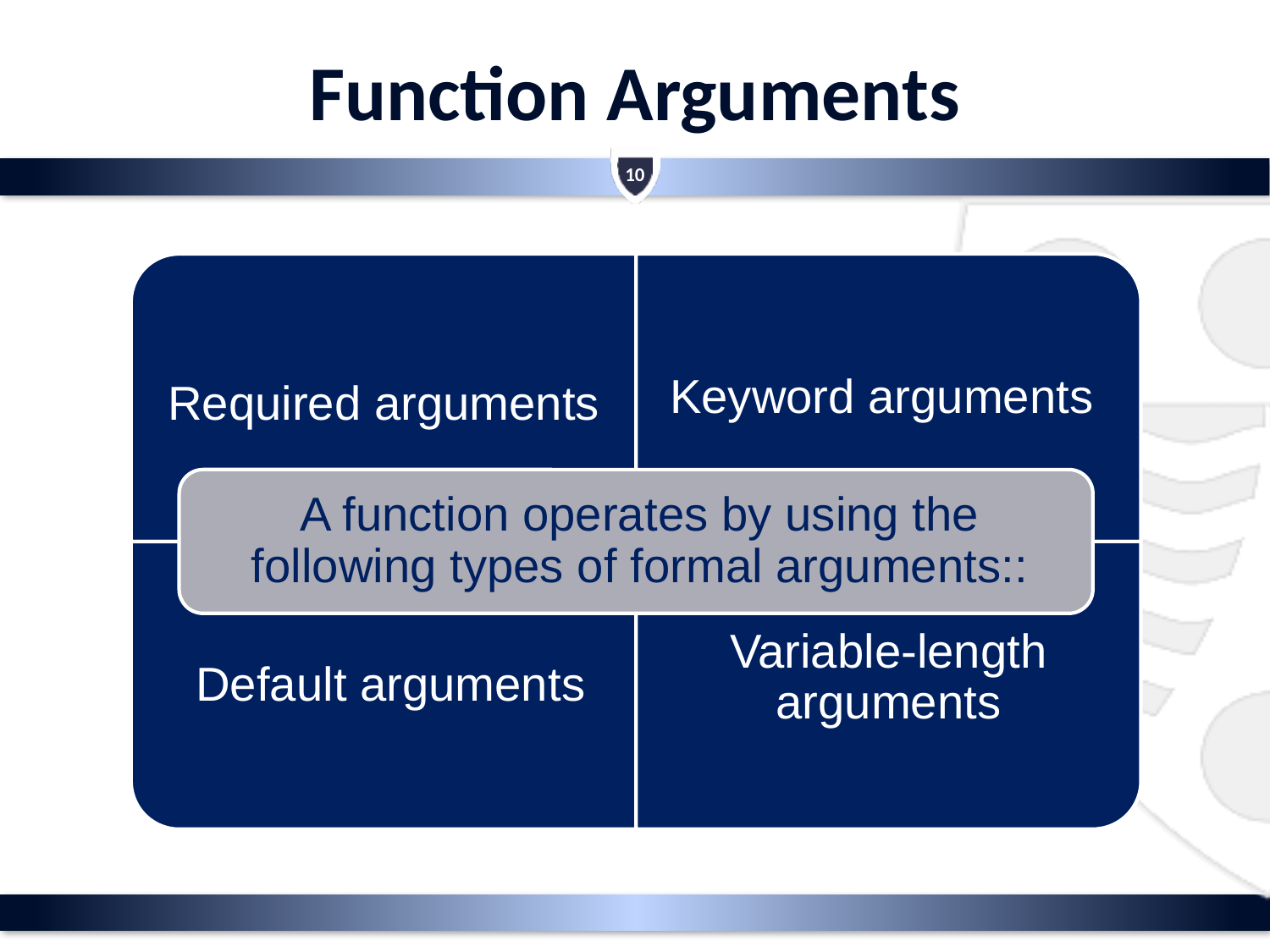

# Function Arguments
10
Required arguments
Keyword arguments
Default arguments
Variable-length arguments
A function operates by using the following types of formal arguments::